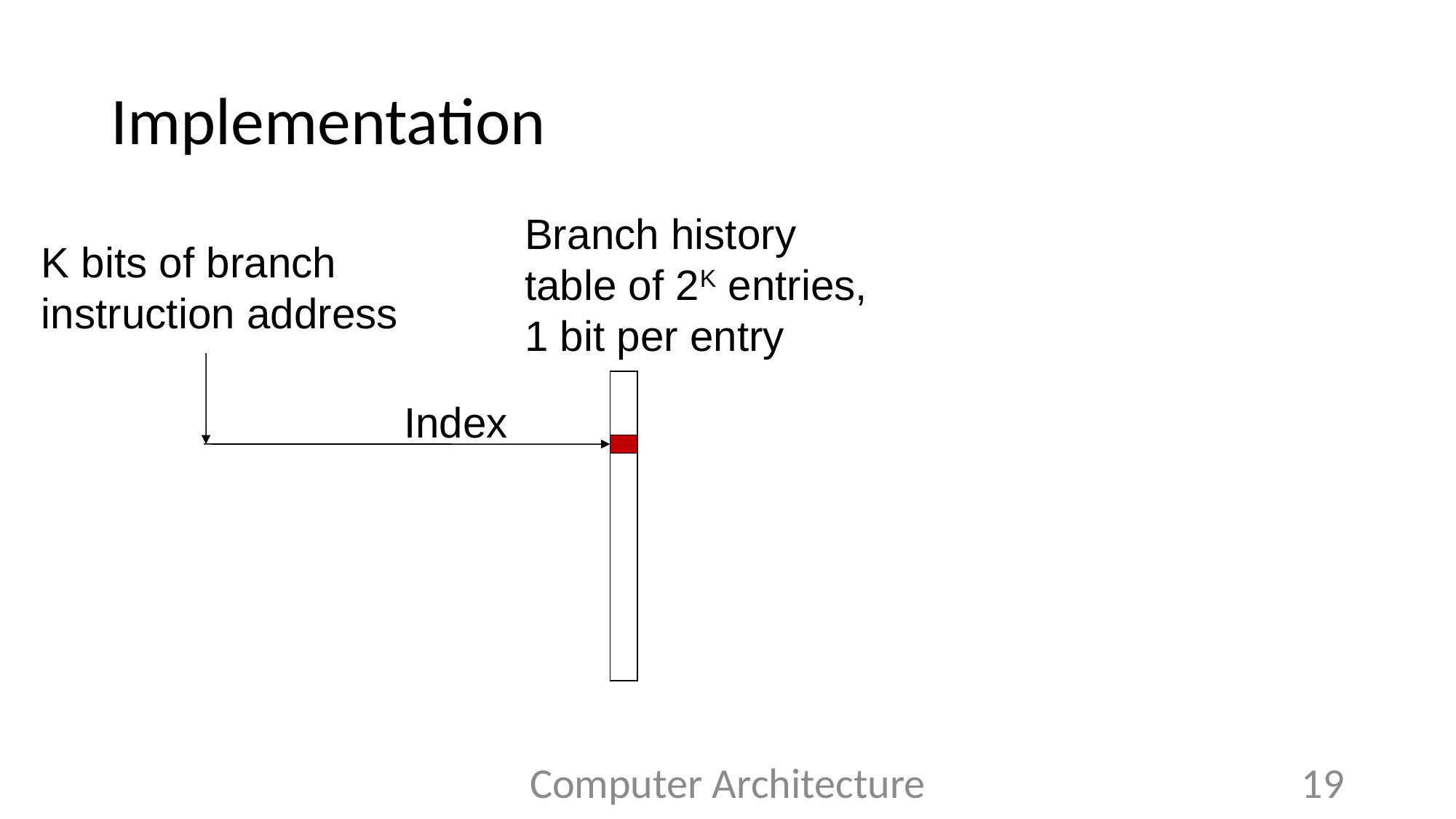

# Implementation
Branch history
table of 2K entries,
1 bit per entry
K bits of branch
instruction address

Index

Computer Architecture
19